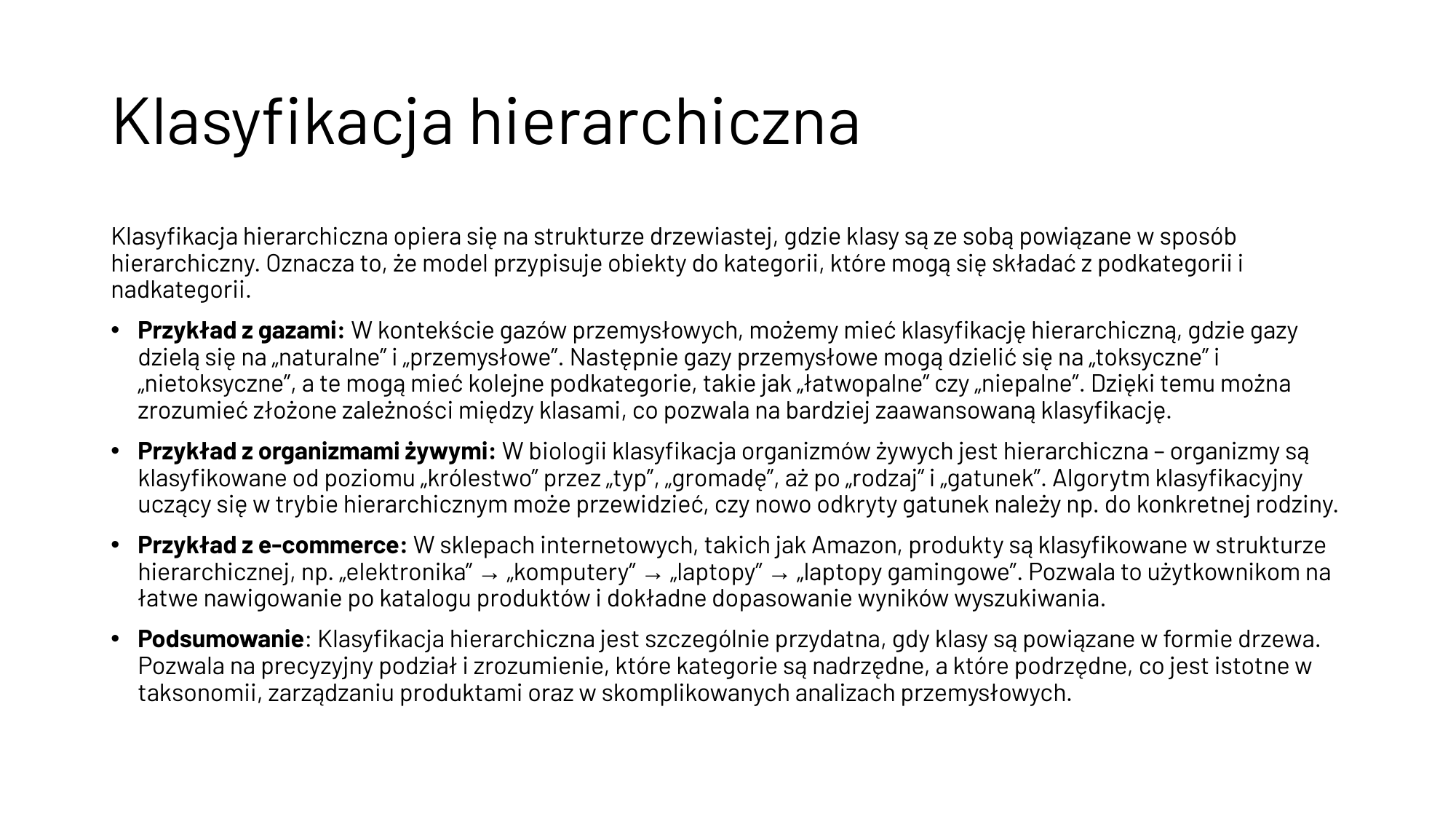

# Klasyfikacja hierarchiczna
Klasyfikacja hierarchiczna opiera się na strukturze drzewiastej, gdzie klasy są ze sobą powiązane w sposób hierarchiczny. Oznacza to, że model przypisuje obiekty do kategorii, które mogą się składać z podkategorii i nadkategorii.
Przykład z gazami: W kontekście gazów przemysłowych, możemy mieć klasyfikację hierarchiczną, gdzie gazy dzielą się na „naturalne” i „przemysłowe”. Następnie gazy przemysłowe mogą dzielić się na „toksyczne” i „nietoksyczne”, a te mogą mieć kolejne podkategorie, takie jak „łatwopalne” czy „niepalne”. Dzięki temu można zrozumieć złożone zależności między klasami, co pozwala na bardziej zaawansowaną klasyfikację.
Przykład z organizmami żywymi: W biologii klasyfikacja organizmów żywych jest hierarchiczna – organizmy są klasyfikowane od poziomu „królestwo” przez „typ”, „gromadę”, aż po „rodzaj” i „gatunek”. Algorytm klasyfikacyjny uczący się w trybie hierarchicznym może przewidzieć, czy nowo odkryty gatunek należy np. do konkretnej rodziny.
Przykład z e-commerce: W sklepach internetowych, takich jak Amazon, produkty są klasyfikowane w strukturze hierarchicznej, np. „elektronika” → „komputery” → „laptopy” → „laptopy gamingowe”. Pozwala to użytkownikom na łatwe nawigowanie po katalogu produktów i dokładne dopasowanie wyników wyszukiwania.
Podsumowanie: Klasyfikacja hierarchiczna jest szczególnie przydatna, gdy klasy są powiązane w formie drzewa. Pozwala na precyzyjny podział i zrozumienie, które kategorie są nadrzędne, a które podrzędne, co jest istotne w taksonomii, zarządzaniu produktami oraz w skomplikowanych analizach przemysłowych.